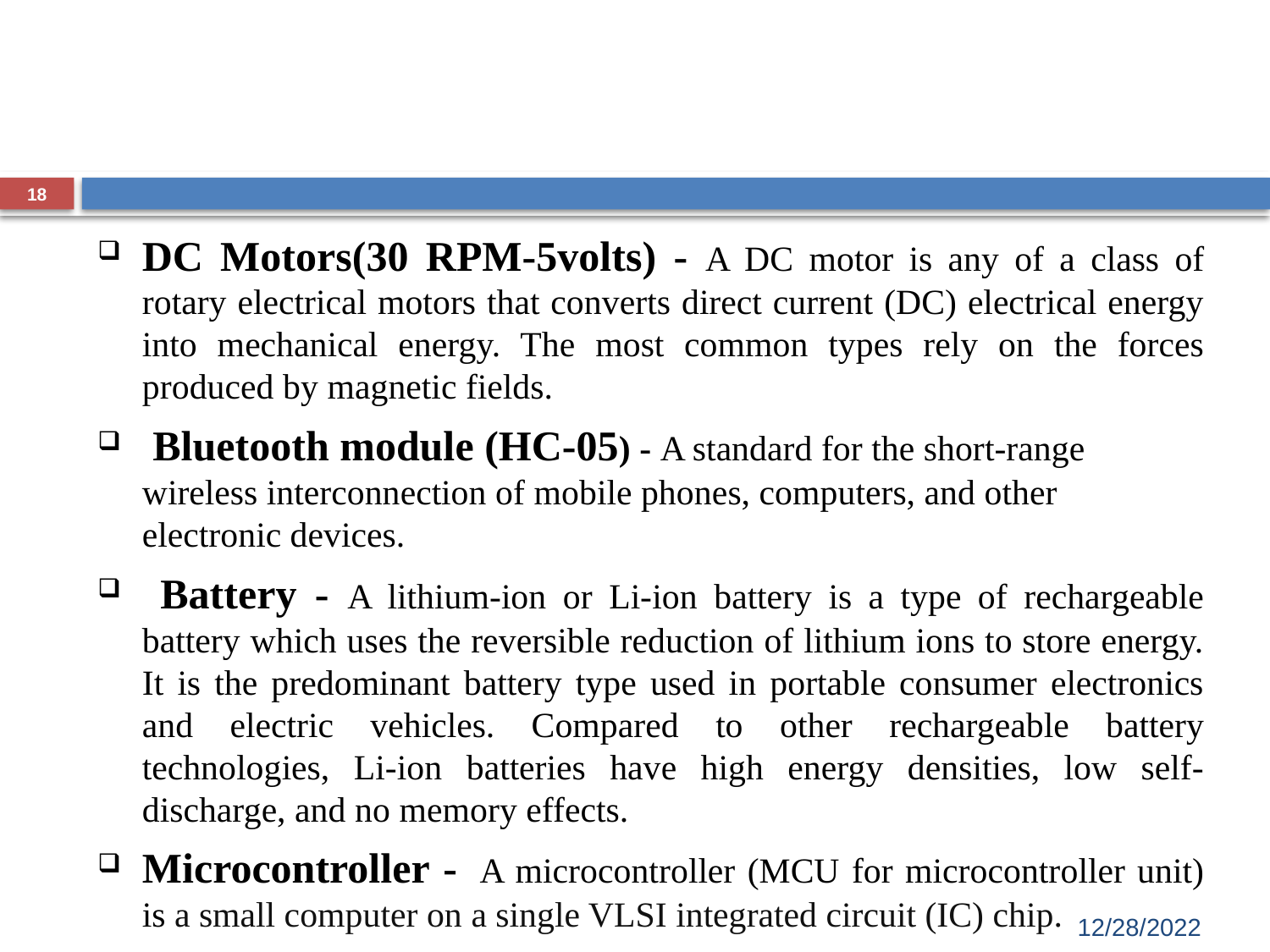

#
18
DC Motors(30 RPM-5volts) - A DC motor is any of a class of rotary electrical motors that converts direct current (DC) electrical energy into mechanical energy. The most common types rely on the forces produced by magnetic fields.
 Bluetooth module (HC-05) - A standard for the short-range wireless interconnection of mobile phones, computers, and other electronic devices.
 Battery - A lithium-ion or Li-ion battery is a type of rechargeable battery which uses the reversible reduction of lithium ions to store energy. It is the predominant battery type used in portable consumer electronics and electric vehicles. Compared to other rechargeable battery technologies, Li-ion batteries have high energy densities, low self-discharge, and no memory effects.
Microcontroller -  A microcontroller (MCU for microcontroller unit) is a small computer on a single VLSI integrated circuit (IC) chip.

12/28/2022